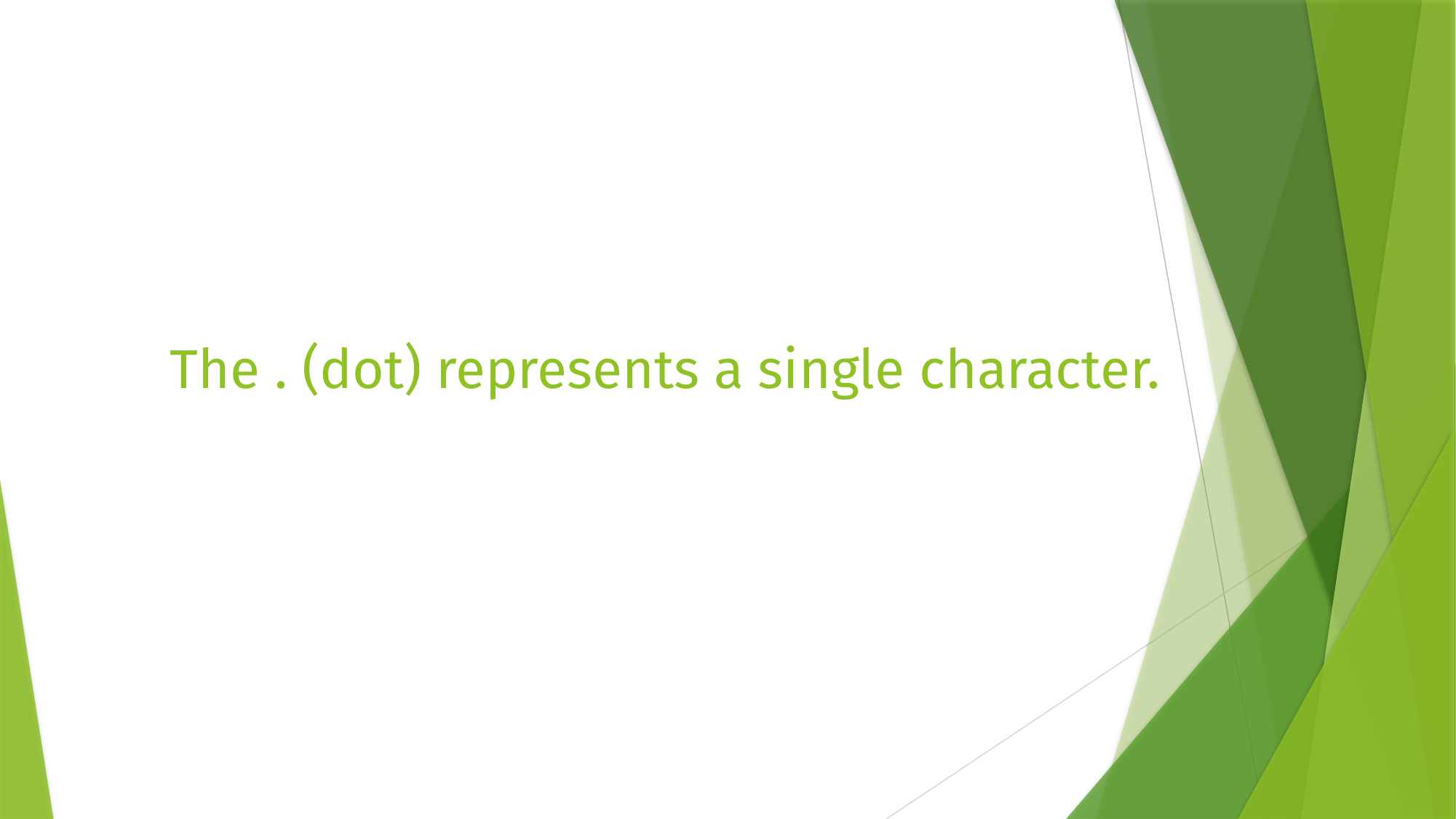

# The . (dot) represents a single character.